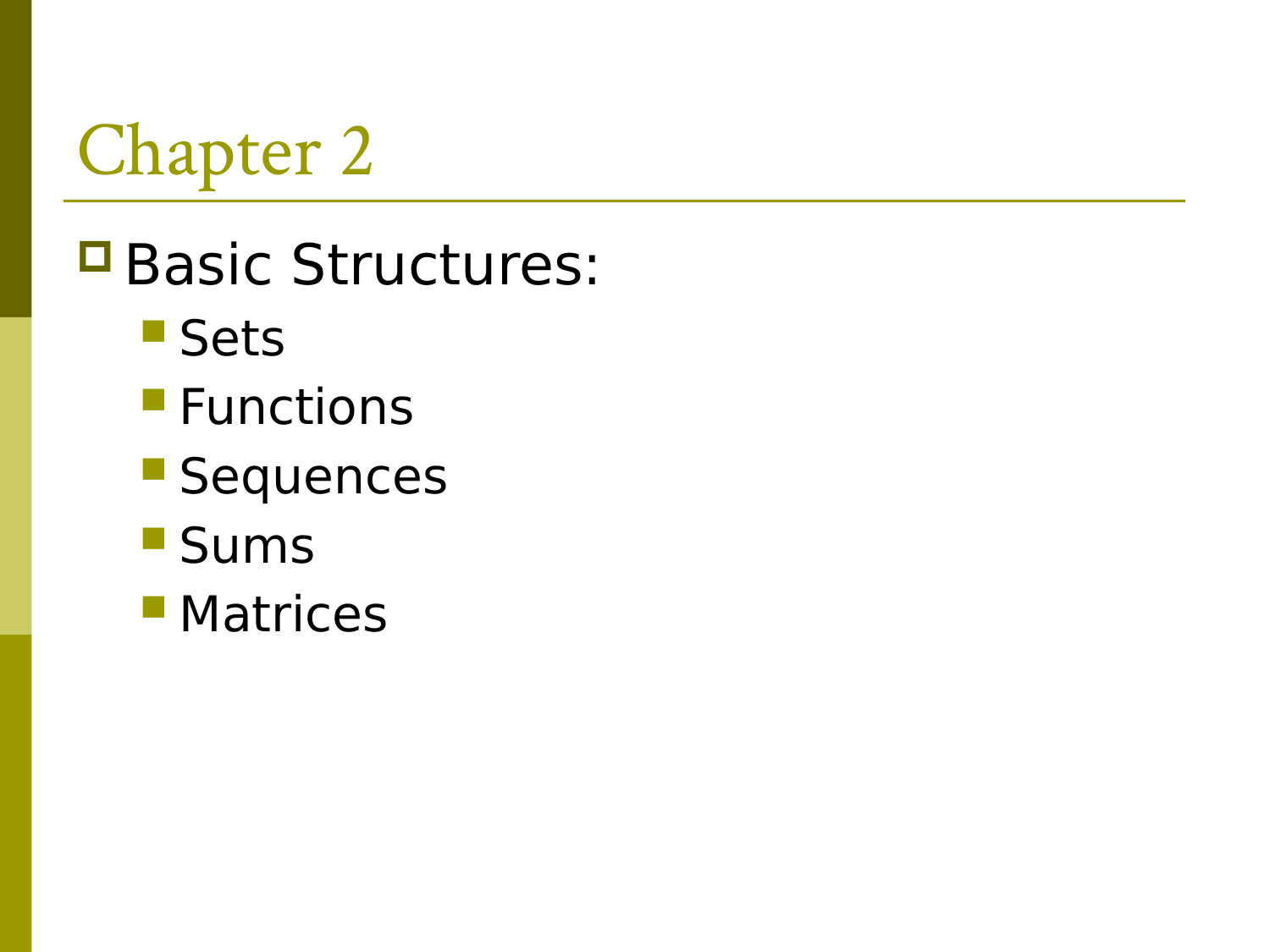

# Chapter 2
Basic Structures:
Sets
Functions
Sequences
Sums
Matrices